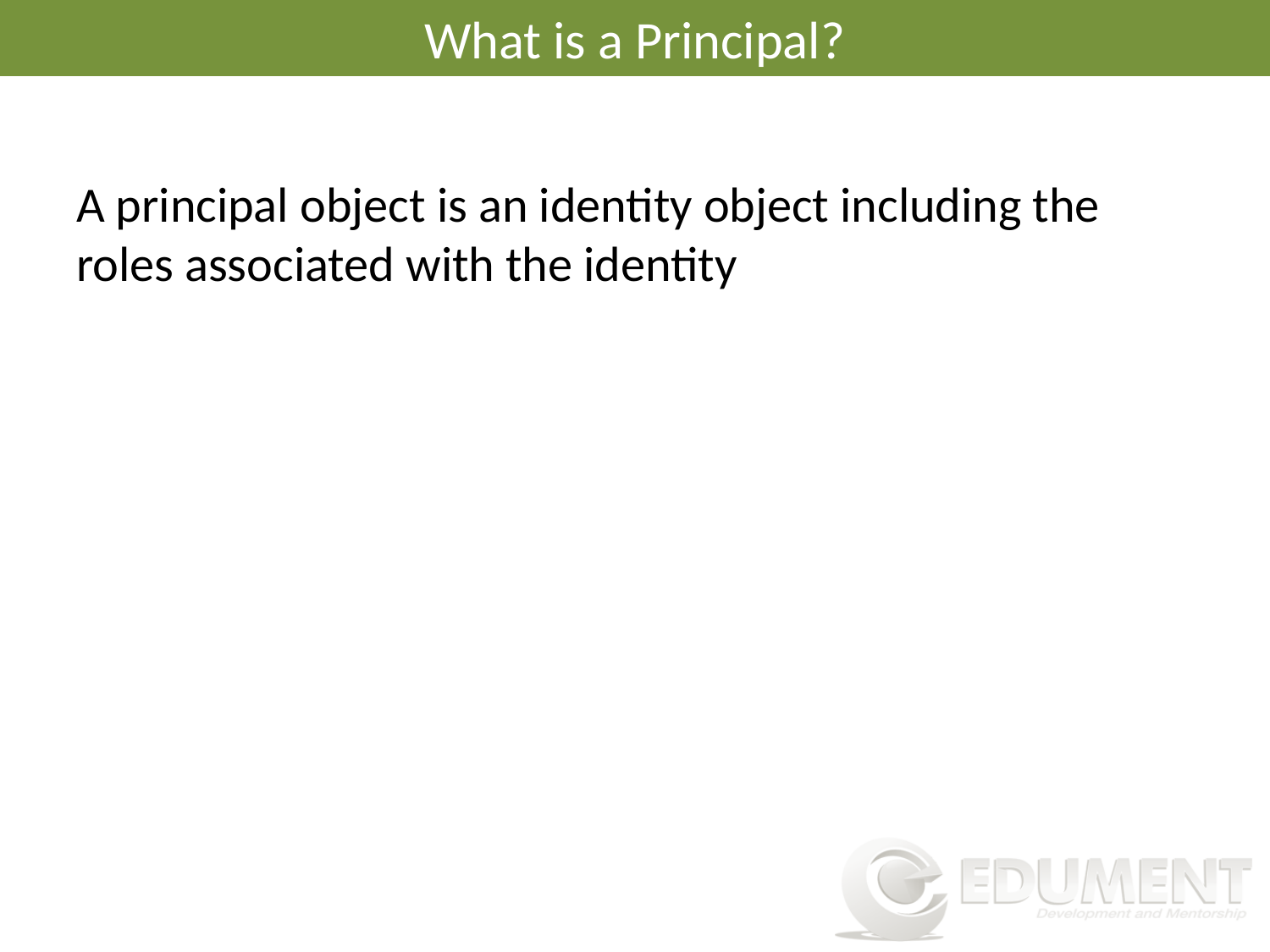

# What is a Principal?
A principal object is an identity object including the roles associated with the identity
Identity
Roles
Principal